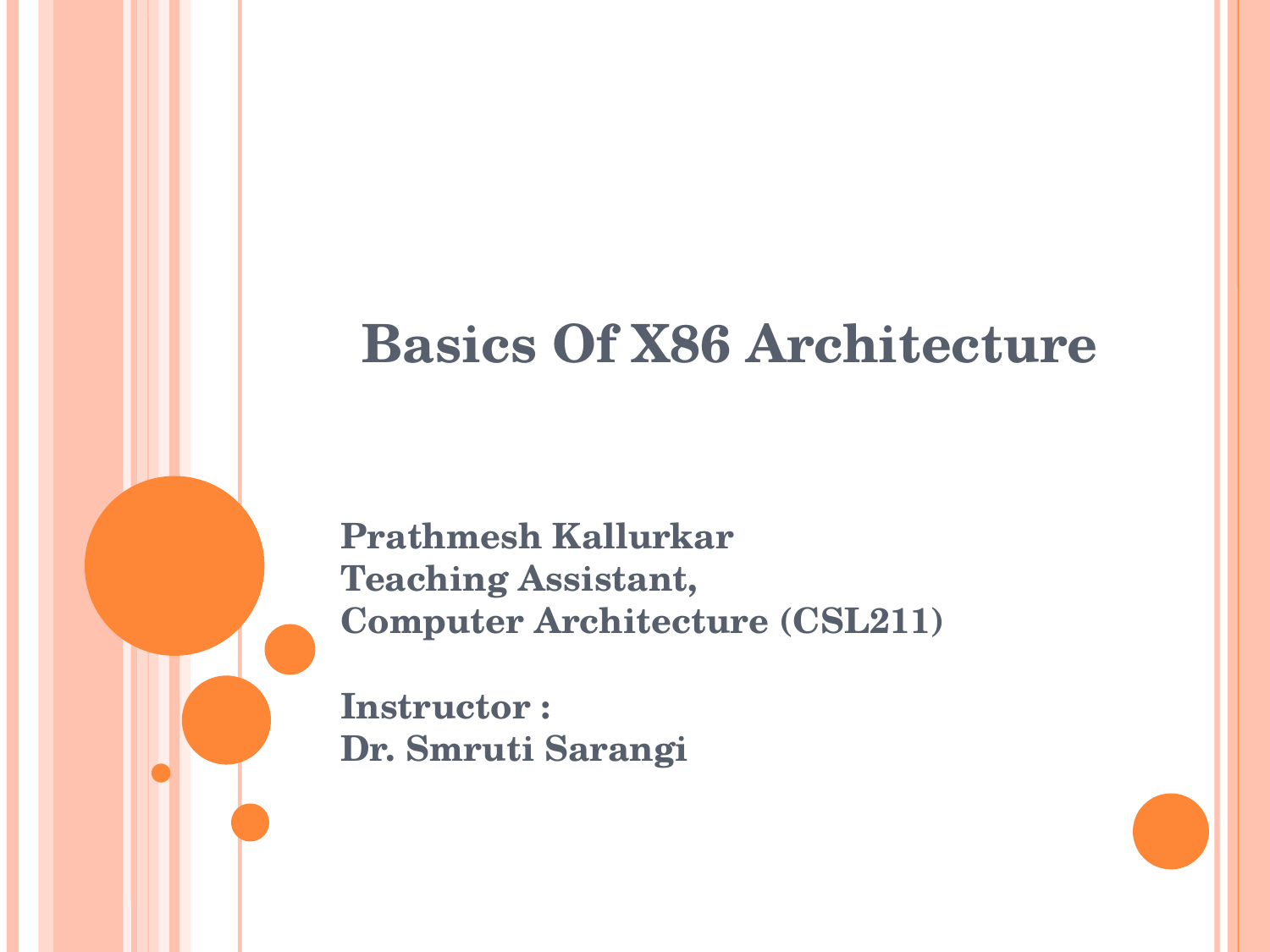

Basics Of X86 Architecture
Prathmesh Kallurkar
Teaching Assistant,
Computer Architecture (CSL211)

Instructor :
Dr. Smruti Sarangi